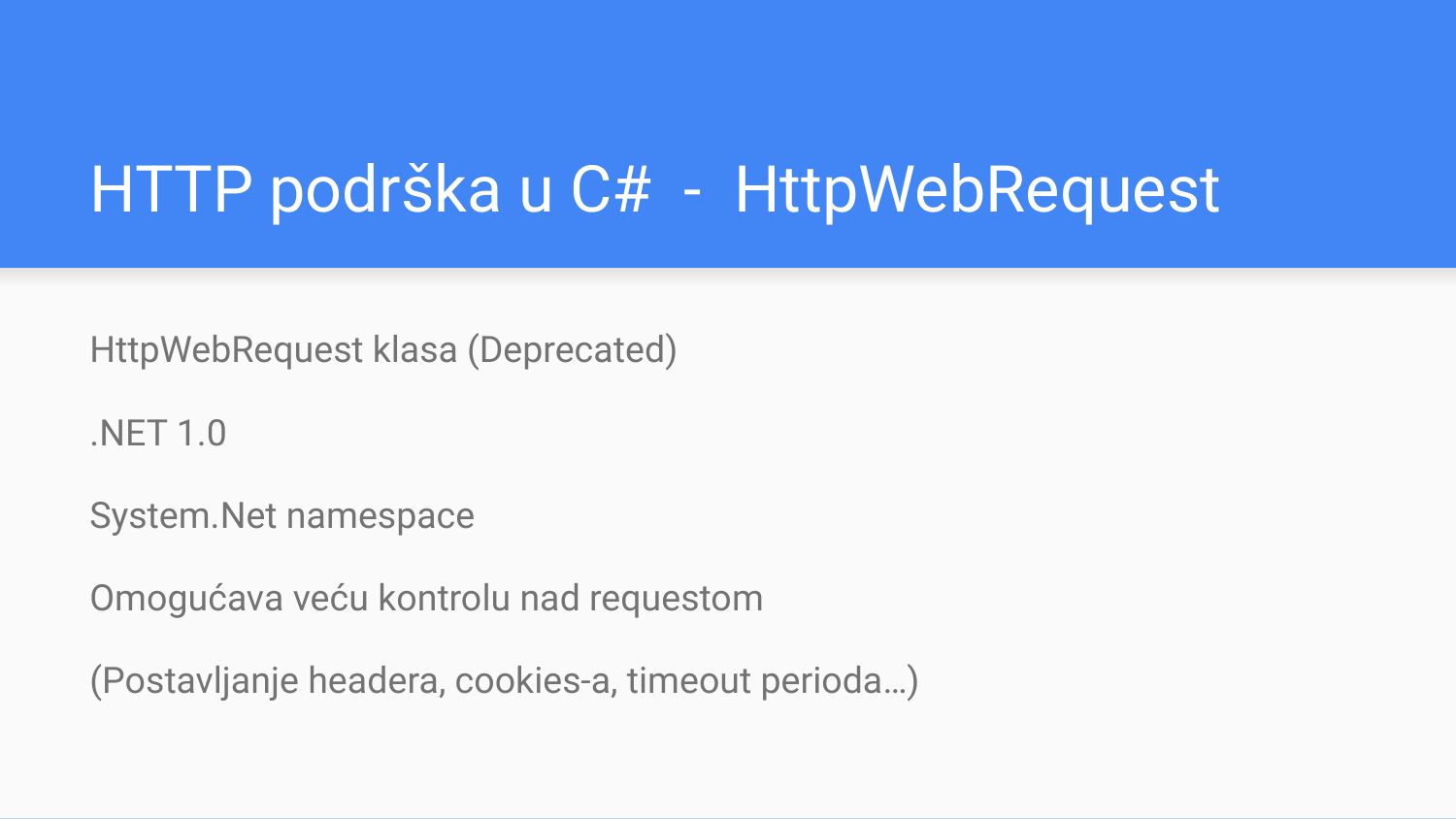

# HTTP podrška u C#  -  HttpWebRequest
HttpWebRequest klasa (Deprecated)
.NET 1.0
System.Net namespace
Omogućava veću kontrolu nad requestom
(Postavljanje headera, cookies-a, timeout perioda…)